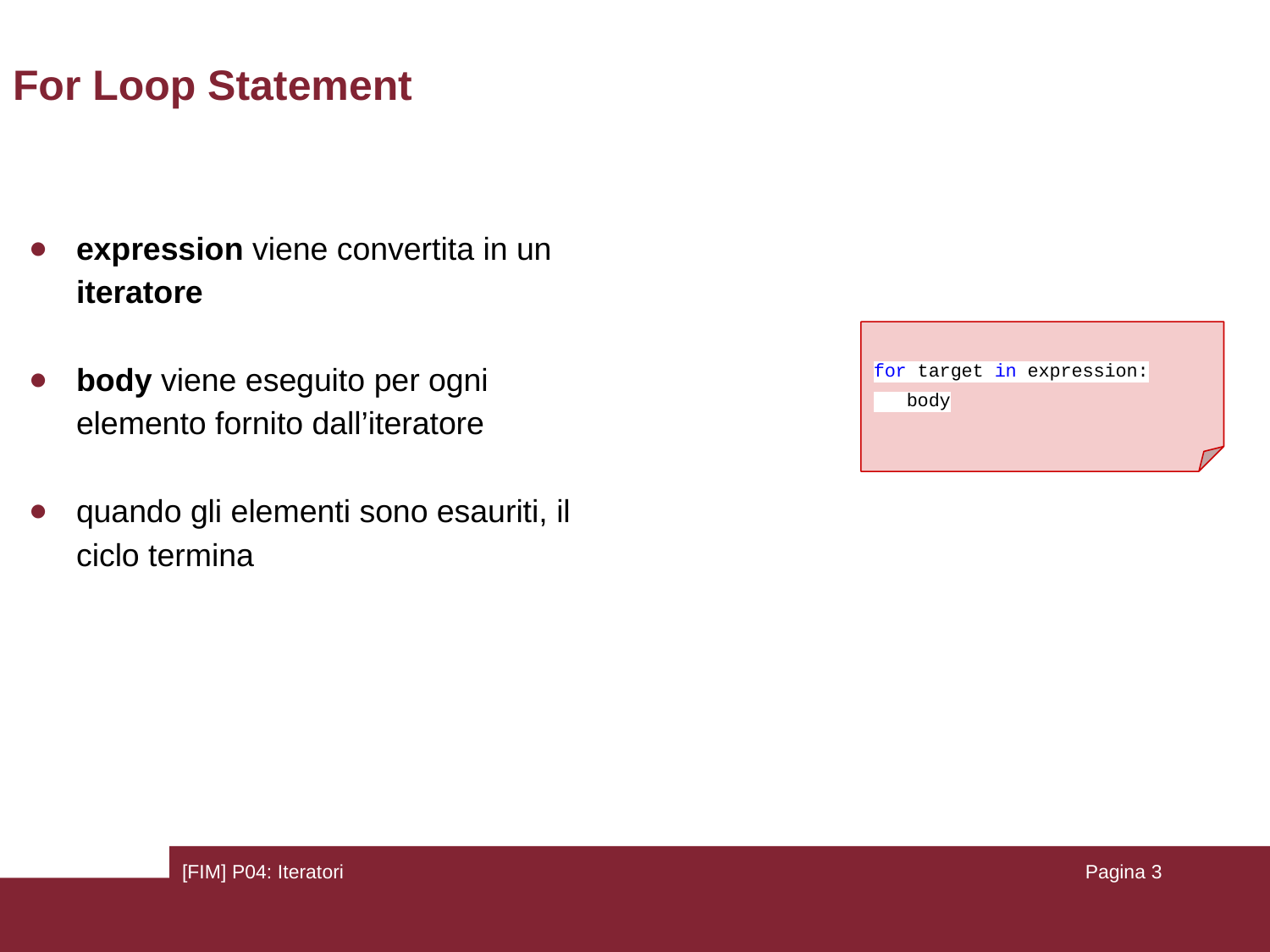

# For Loop Statement

expression viene convertita in un iteratore

body viene eseguito per ogni elemento fornito dall’iteratore

quando gli elementi sono esauriti, il ciclo termina

for target in expression:
   body

[FIM] P04: Iteratori
Pagina 3